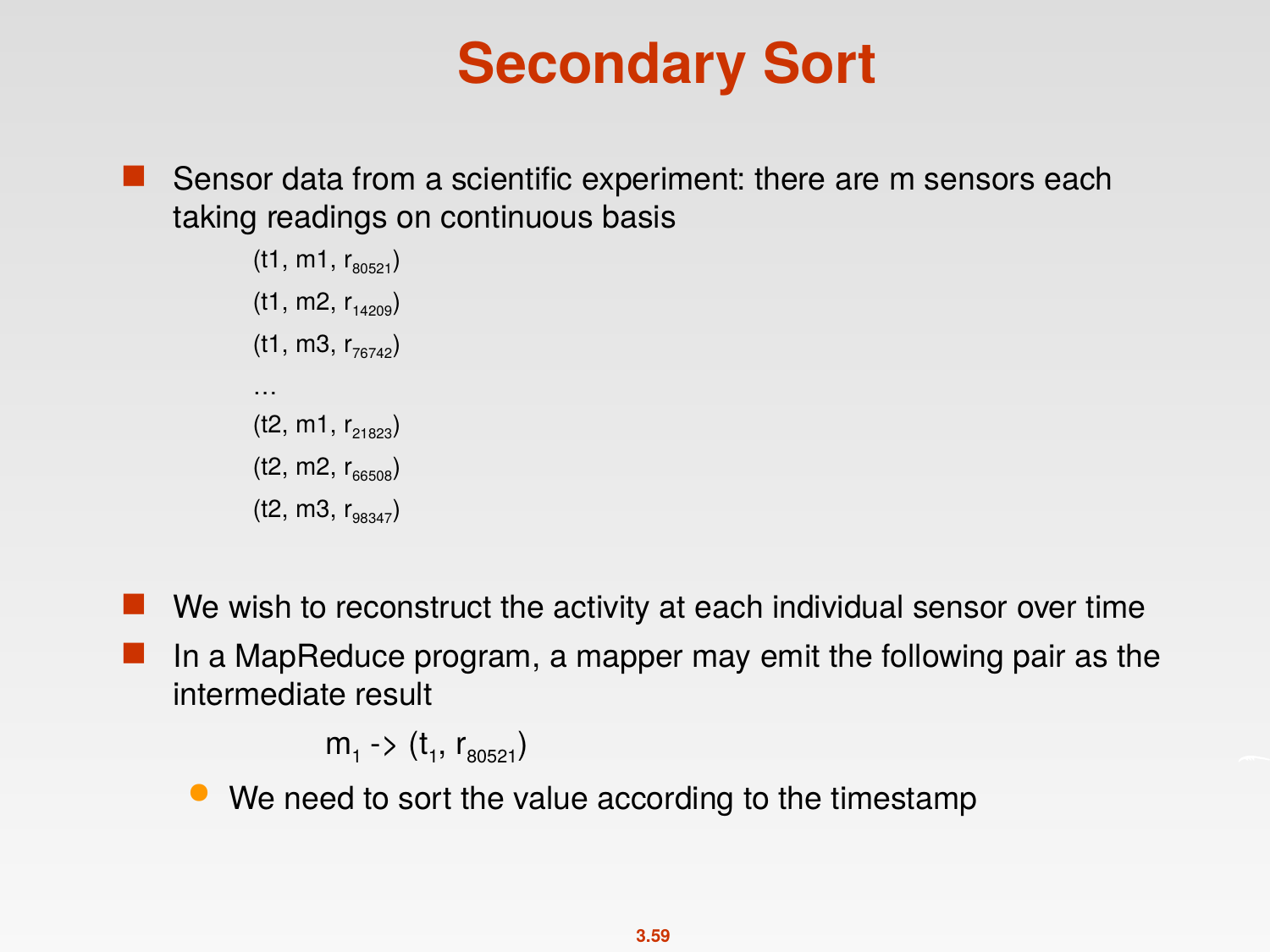

# Secondary Sort
Sensor data from a scientific experiment: there are m sensors each taking readings on continuous basis
	(t1, m1, r80521)
	(t1, m2, r14209)
	(t1, m3, r76742)
	…
	(t2, m1, r21823)
	(t2, m2, r66508)
	(t2, m3, r98347)

We wish to reconstruct the activity at each individual sensor over time
In a MapReduce program, a mapper may emit the following pair as the intermediate result
	 m1 -> (t1, r80521)
We need to sort the value according to the timestamp